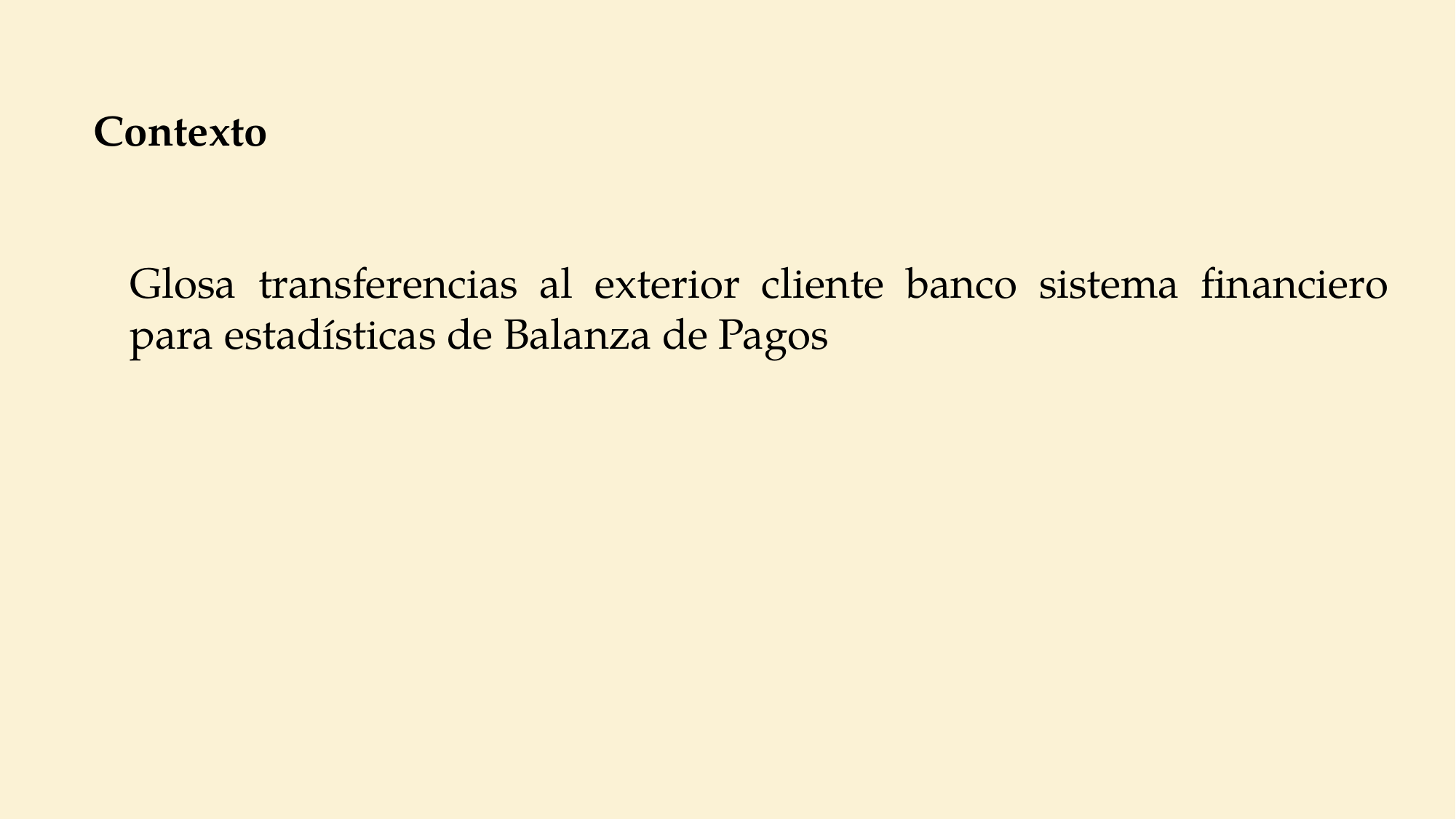

Contexto

Glosa transferencias al exterior cliente banco sistema financiero para estadísticas de Balanza de Pagos